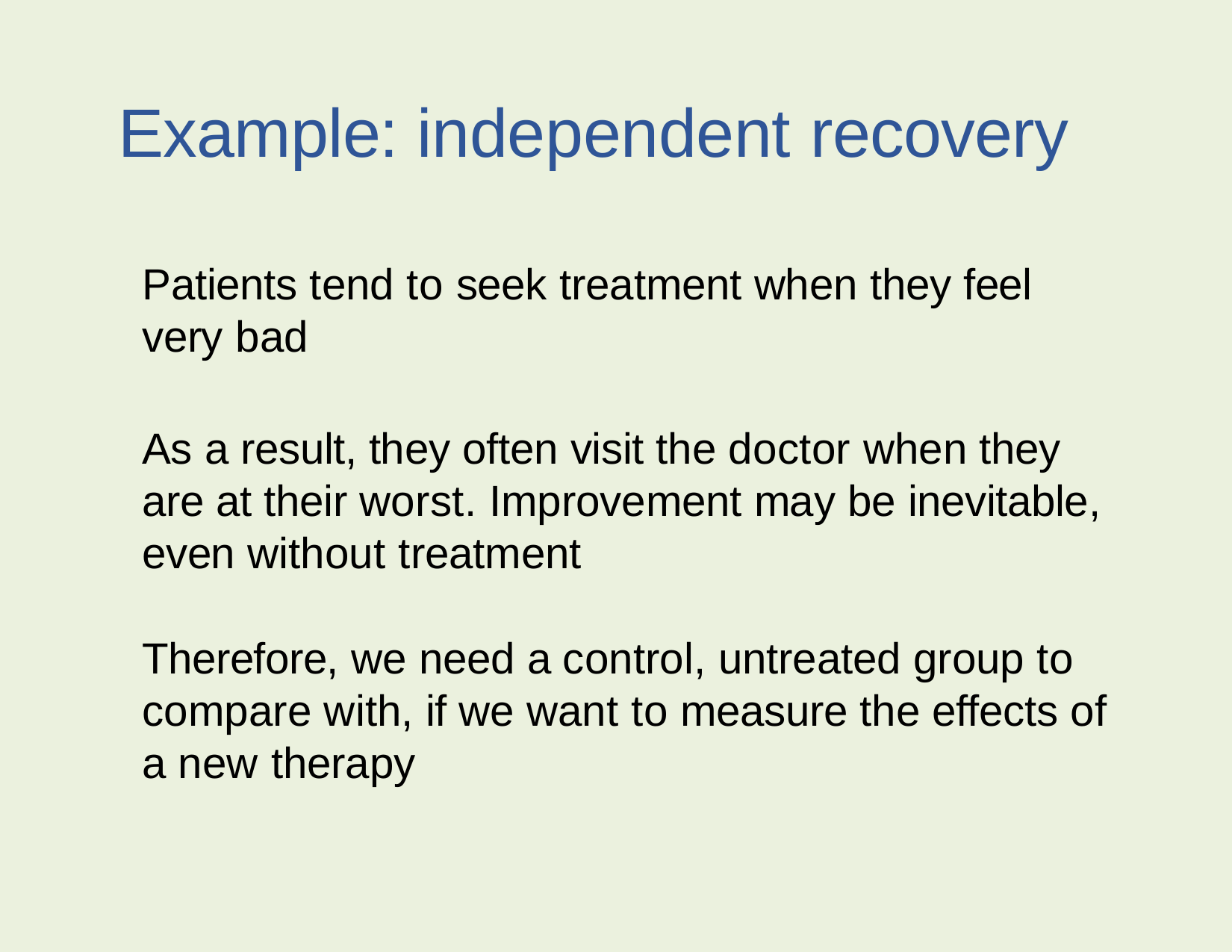

Example: independent recovery
Patients tend to seek treatment when they feel  very bad

As a result, they often visit the doctor when they  are at their worst. Improvement may be inevitable,  even without treatment

Therefore, we need a control, untreated group to  compare with, if we want to measure the effects of a new therapy